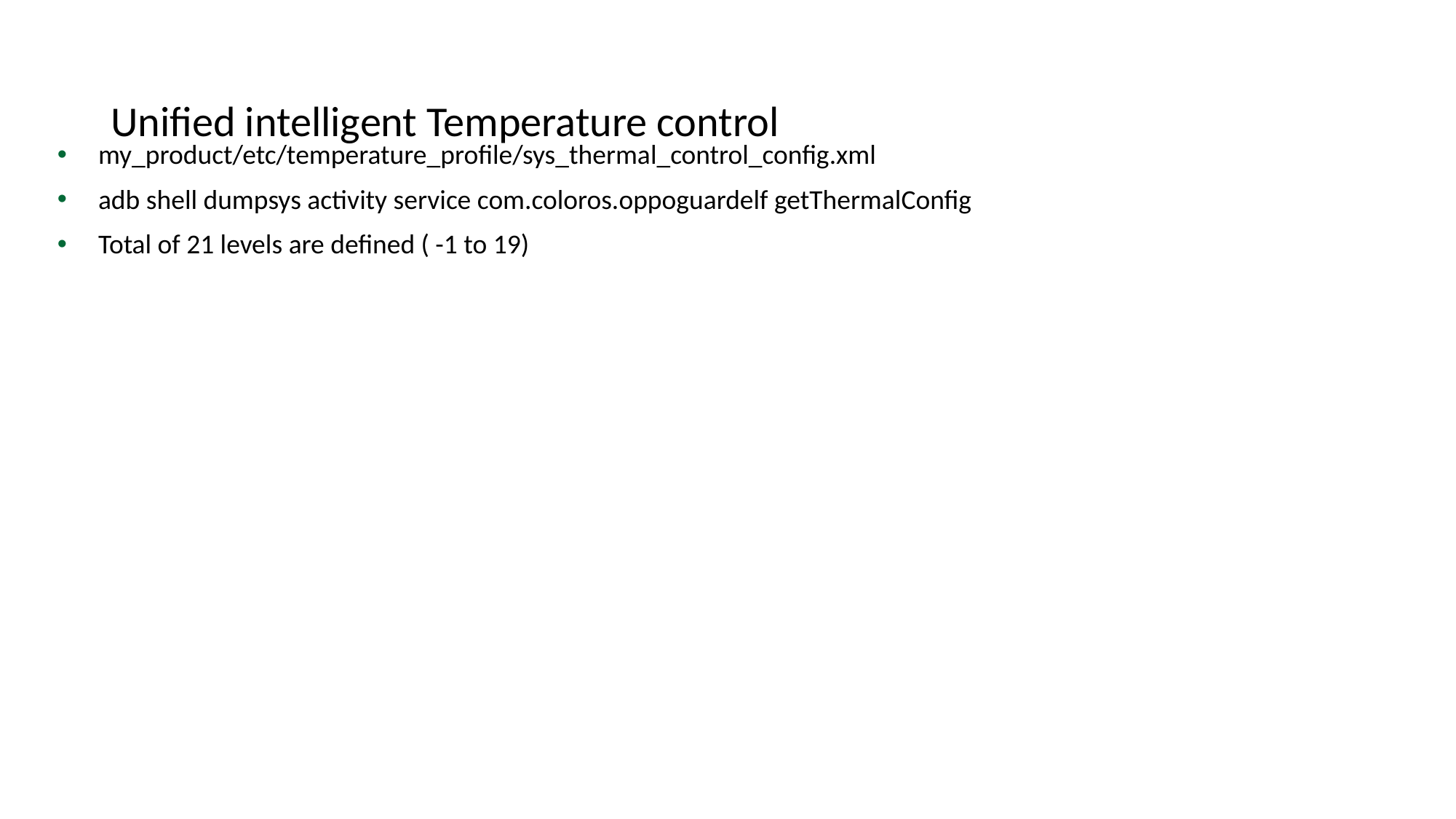

# Unified intelligent Temperature control
my_product/etc/temperature_profile/sys_thermal_control_config.xml
adb shell dumpsys activity service com.coloros.oppoguardelf getThermalConfig
Total of 21 levels are defined ( -1 to 19)